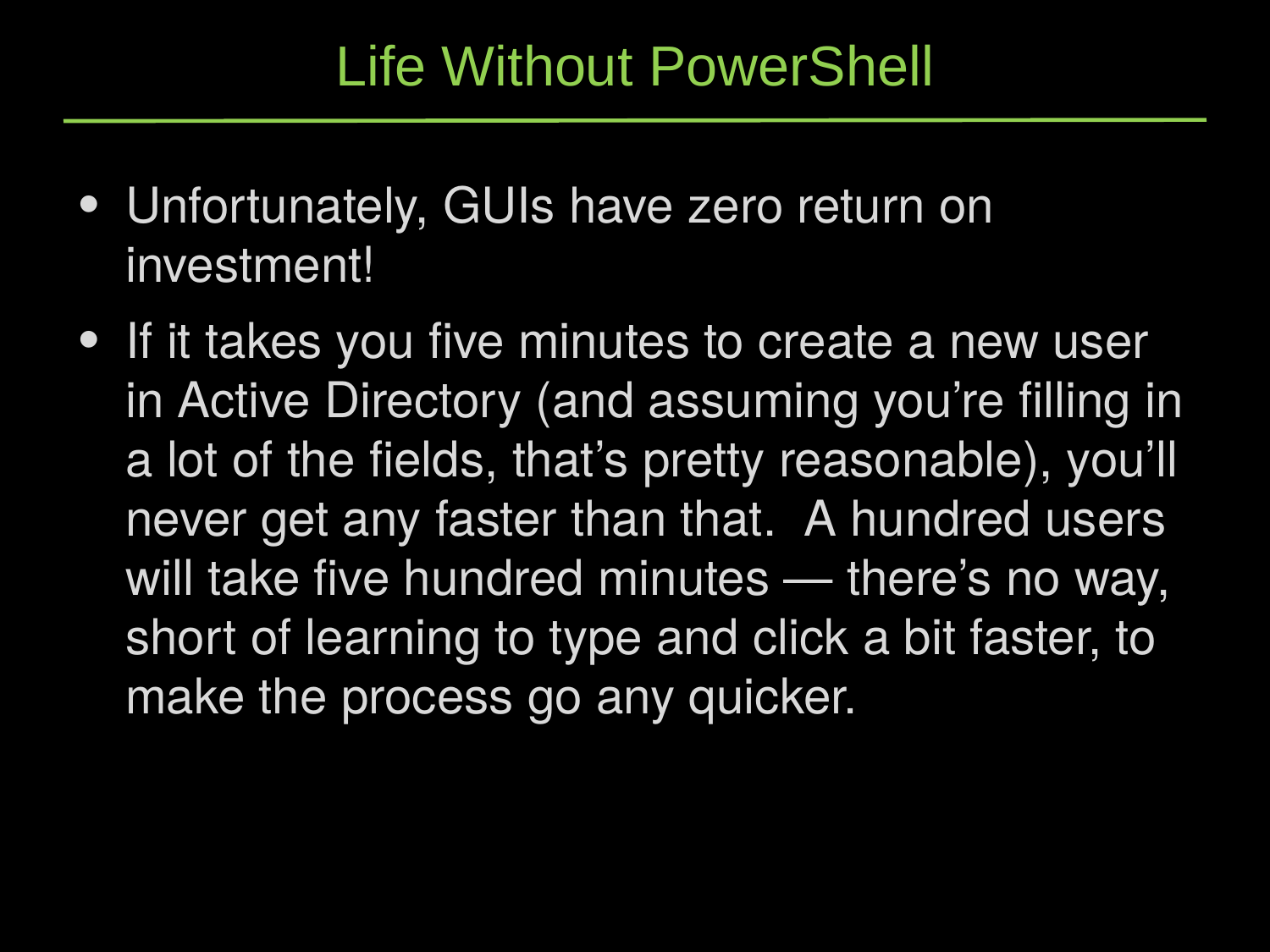

# Life Without PowerShell
Unfortunately, GUIs have zero return on investment!
If it takes you five minutes to create a new user in Active Directory (and assuming you’re filling in a lot of the fields, that’s pretty reasonable), you’ll never get any faster than that.  A hundred users will take five hundred minutes — there’s no way, short of learning to type and click a bit faster, to make the process go any quicker.